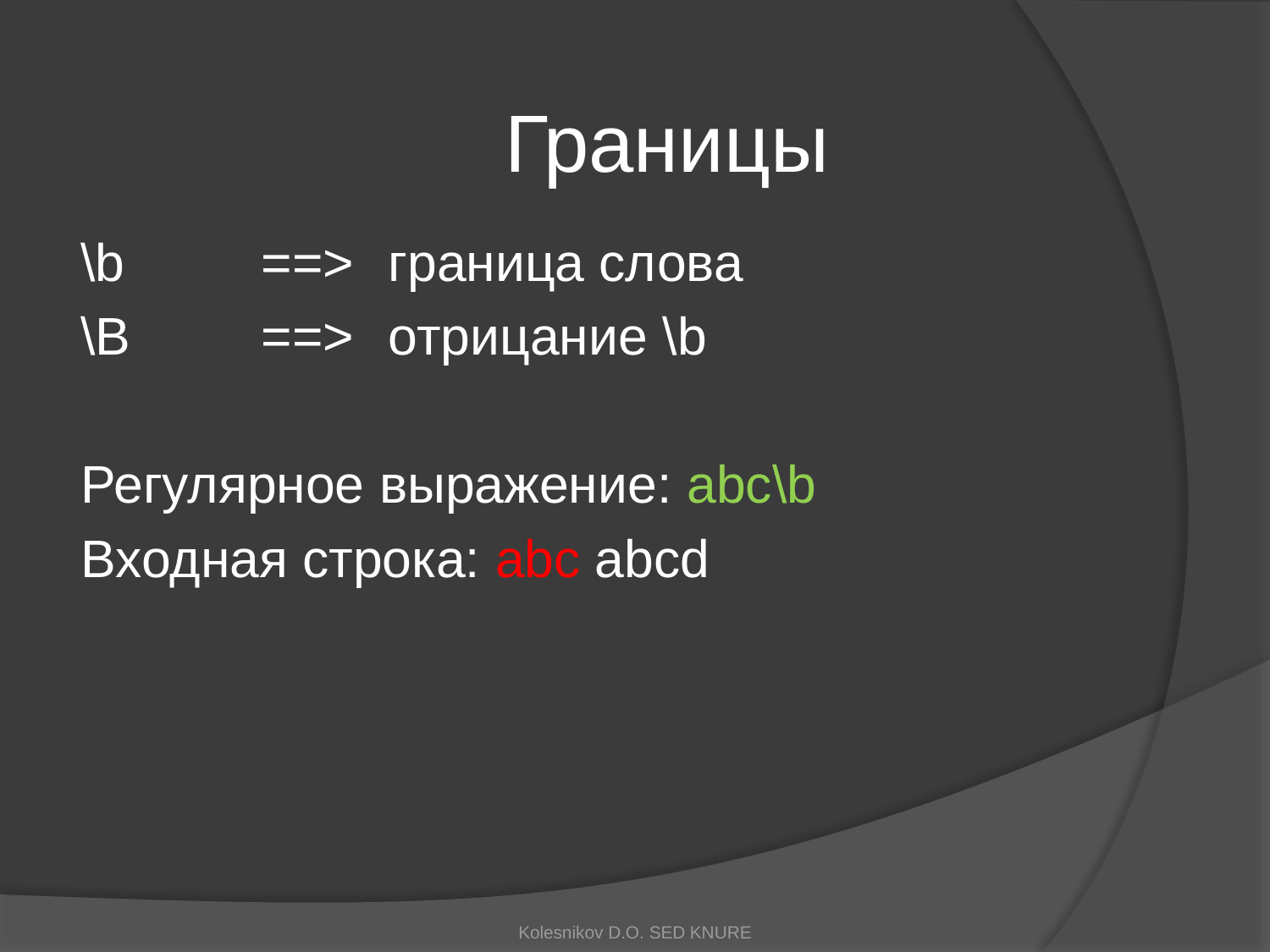

# Границы
\b		==>	граница слова
\B		==>	отрицание \b

Регулярное выражение: abc\b
Входная строка: abc abcd
Kolesnikov D.O. SED KNURE